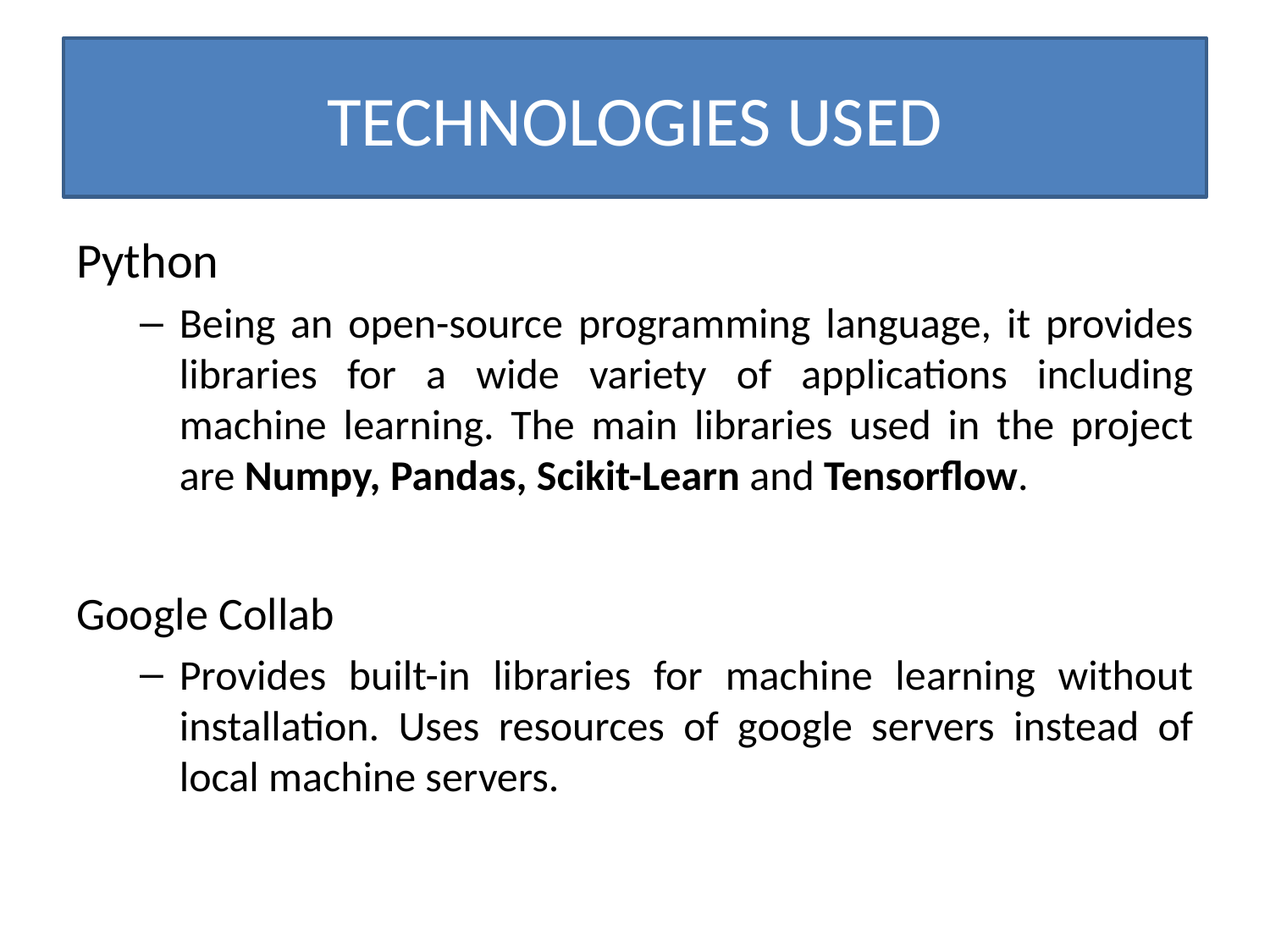

# TECHNOLOGIES USED
Python
Being an open-source programming language, it provides libraries for a wide variety of applications including machine learning. The main libraries used in the project are Numpy, Pandas, Scikit-Learn and Tensorflow.

Google Collab
Provides built-in libraries for machine learning without installation. Uses resources of google servers instead of local machine servers.